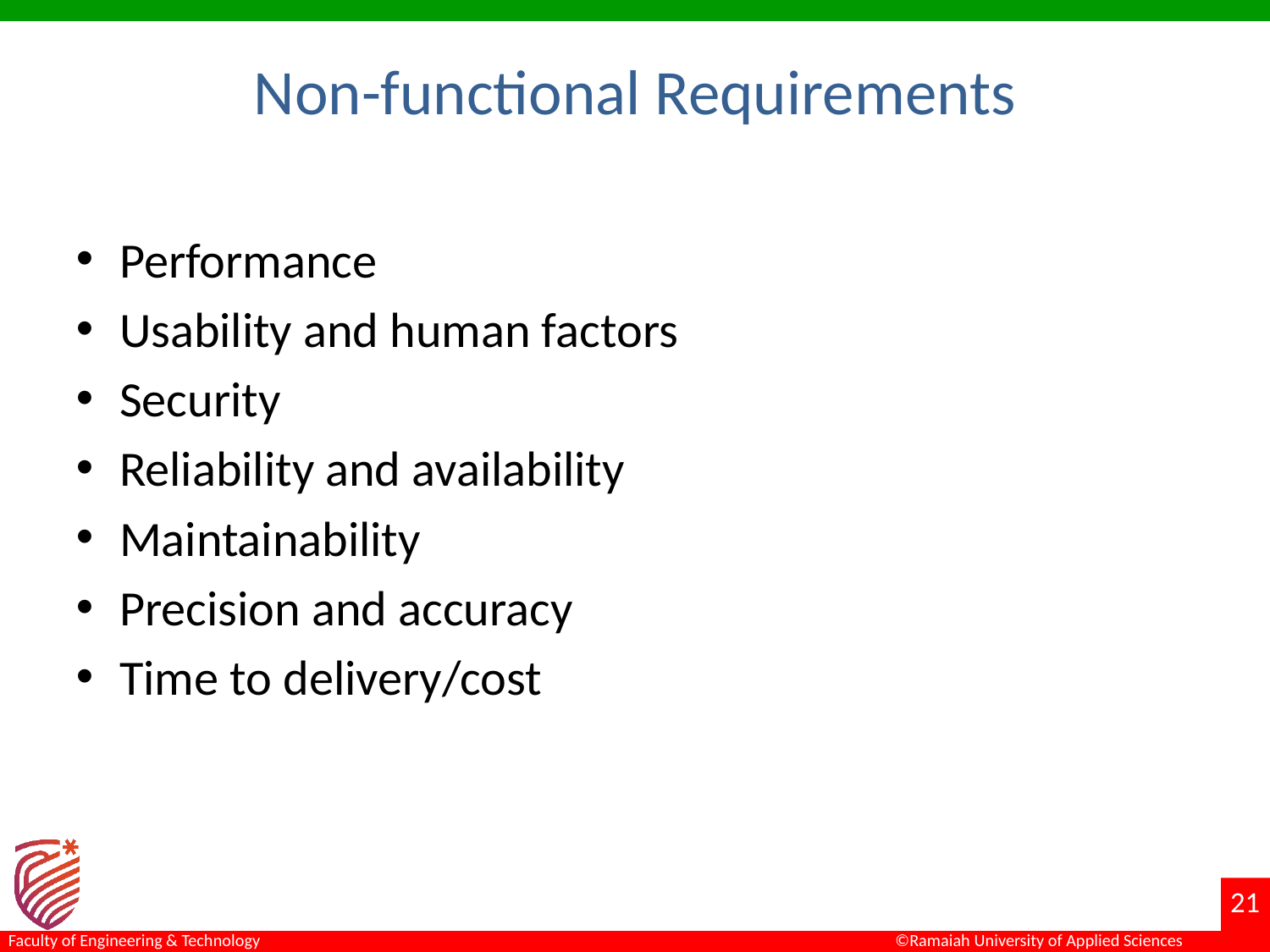

# Non-functional Requirements
Performance
Usability and human factors
Security
Reliability and availability
Maintainability
Precision and accuracy
Time to delivery/cost

21